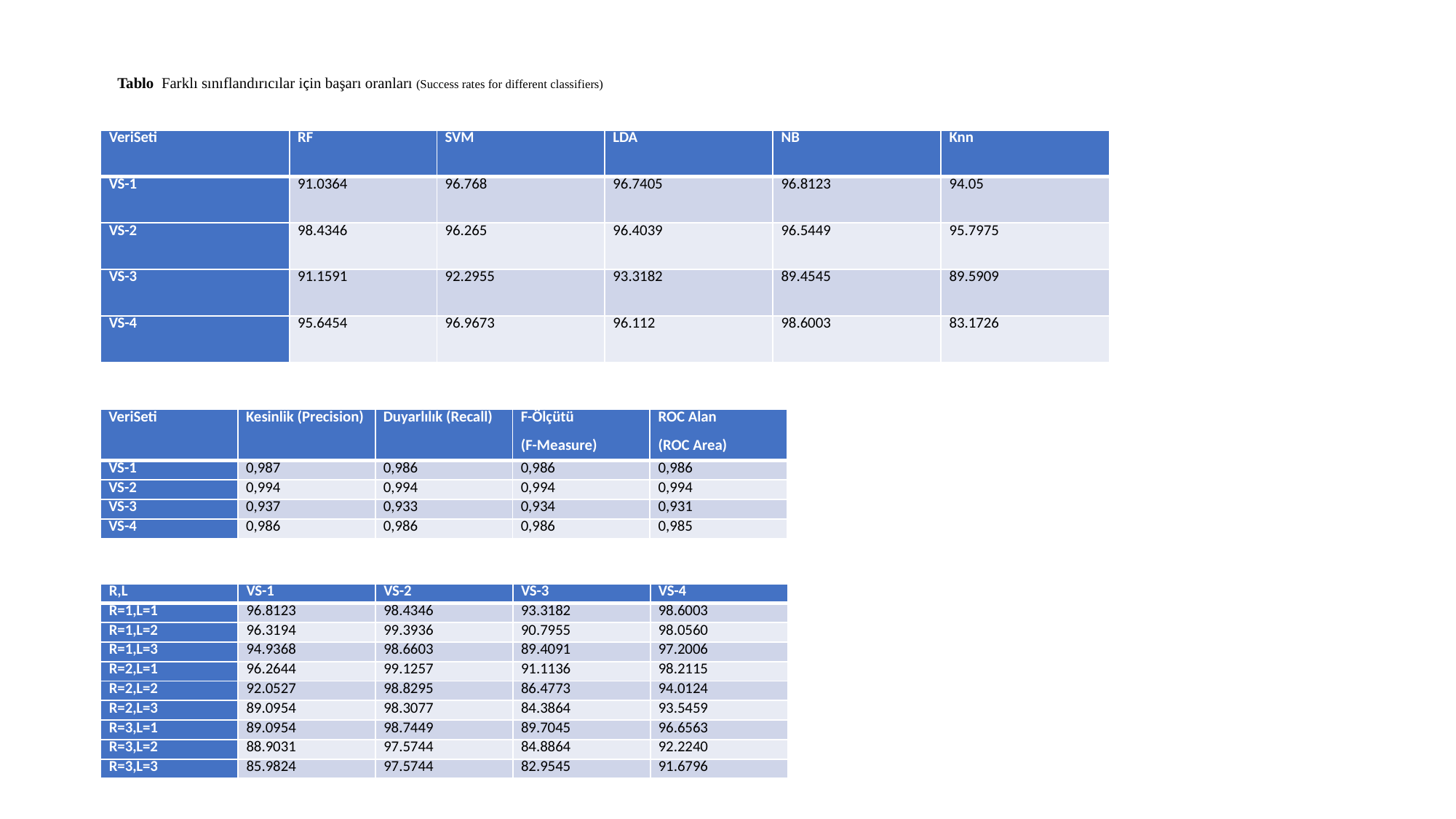

Tablo  Farklı sınıflandırıcılar için başarı oranları (Success rates for different classifiers)

| VeriSeti | RF | SVM | LDA | NB | Knn |
| --- | --- | --- | --- | --- | --- |
| VS-1 | 91.0364 | 96.768 | 96.7405 | 96.8123 | 94.05 |
| VS-2 | 98.4346 | 96.265 | 96.4039 | 96.5449 | 95.7975 |
| VS-3 | 91.1591 | 92.2955 | 93.3182 | 89.4545 | 89.5909 |
| VS-4 | 95.6454 | 96.9673 | 96.112 | 98.6003 | 83.1726 |
| VeriSeti | Kesinlik (Precision) | Duyarlılık (Recall) | F-Ölçütü (F-Measure) | ROC Alan (ROC Area) |
| --- | --- | --- | --- | --- |
| VS-1 | 0,987 | 0,986 | 0,986 | 0,986 |
| VS-2 | 0,994 | 0,994 | 0,994 | 0,994 |
| VS-3 | 0,937 | 0,933 | 0,934 | 0,931 |
| VS-4 | 0,986 | 0,986 | 0,986 | 0,985 |
| R,L | VS-1 | VS-2 | VS-3 | VS-4 |
| --- | --- | --- | --- | --- |
| R=1,L=1 | 96.8123 | 98.4346 | 93.3182 | 98.6003 |
| R=1,L=2 | 96.3194 | 99.3936 | 90.7955 | 98.0560 |
| R=1,L=3 | 94.9368 | 98.6603 | 89.4091 | 97.2006 |
| R=2,L=1 | 96.2644 | 99.1257 | 91.1136 | 98.2115 |
| R=2,L=2 | 92.0527 | 98.8295 | 86.4773 | 94.0124 |
| R=2,L=3 | 89.0954 | 98.3077 | 84.3864 | 93.5459 |
| R=3,L=1 | 89.0954 | 98.7449 | 89.7045 | 96.6563 |
| R=3,L=2 | 88.9031 | 97.5744 | 84.8864 | 92.2240 |
| R=3,L=3 | 85.9824 | 97.5744 | 82.9545 | 91.6796 |